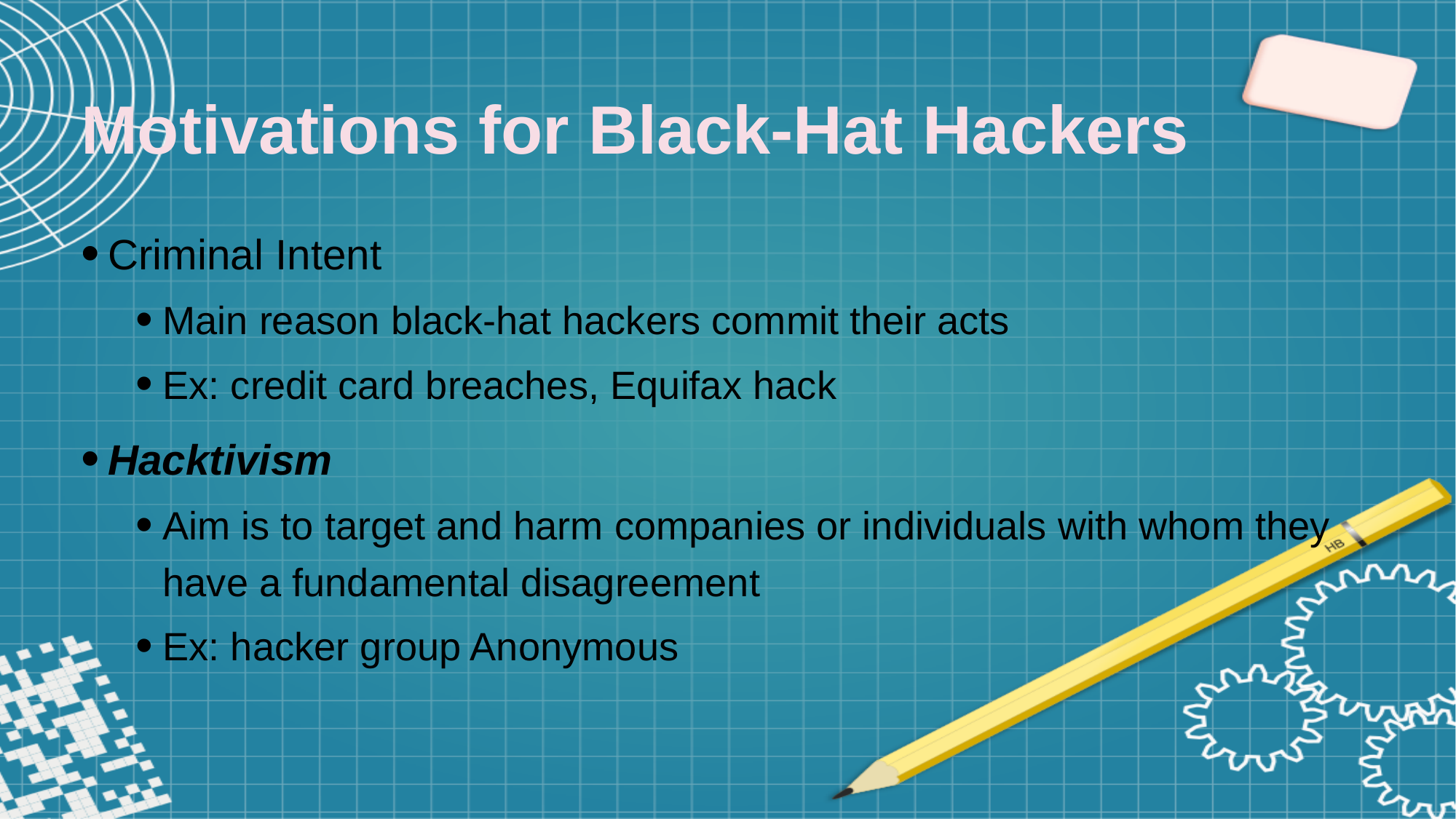

Motivations for Black-Hat Hackers
Criminal Intent
Main reason black-hat hackers commit their acts
Ex: credit card breaches, Equifax hack
Hacktivism
Aim is to target and harm companies or individuals with whom they have a fundamental disagreement
Ex: hacker group Anonymous